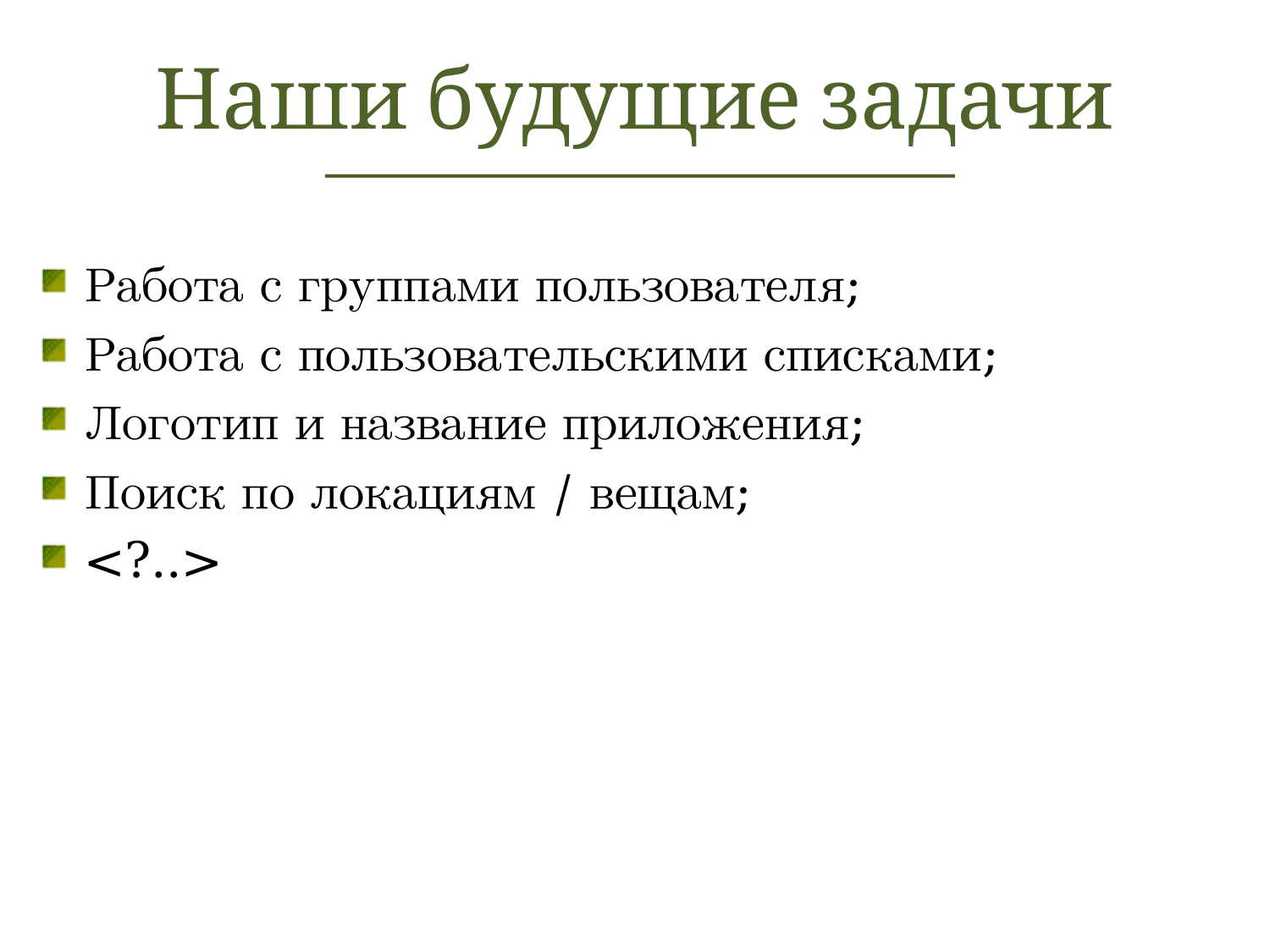

Наши будущие задачи
Работа с группами пользователя;
Работа с пользовательскими списками;
Логотип и название приложения;
Поиск по локациям / вещам;
<?..>